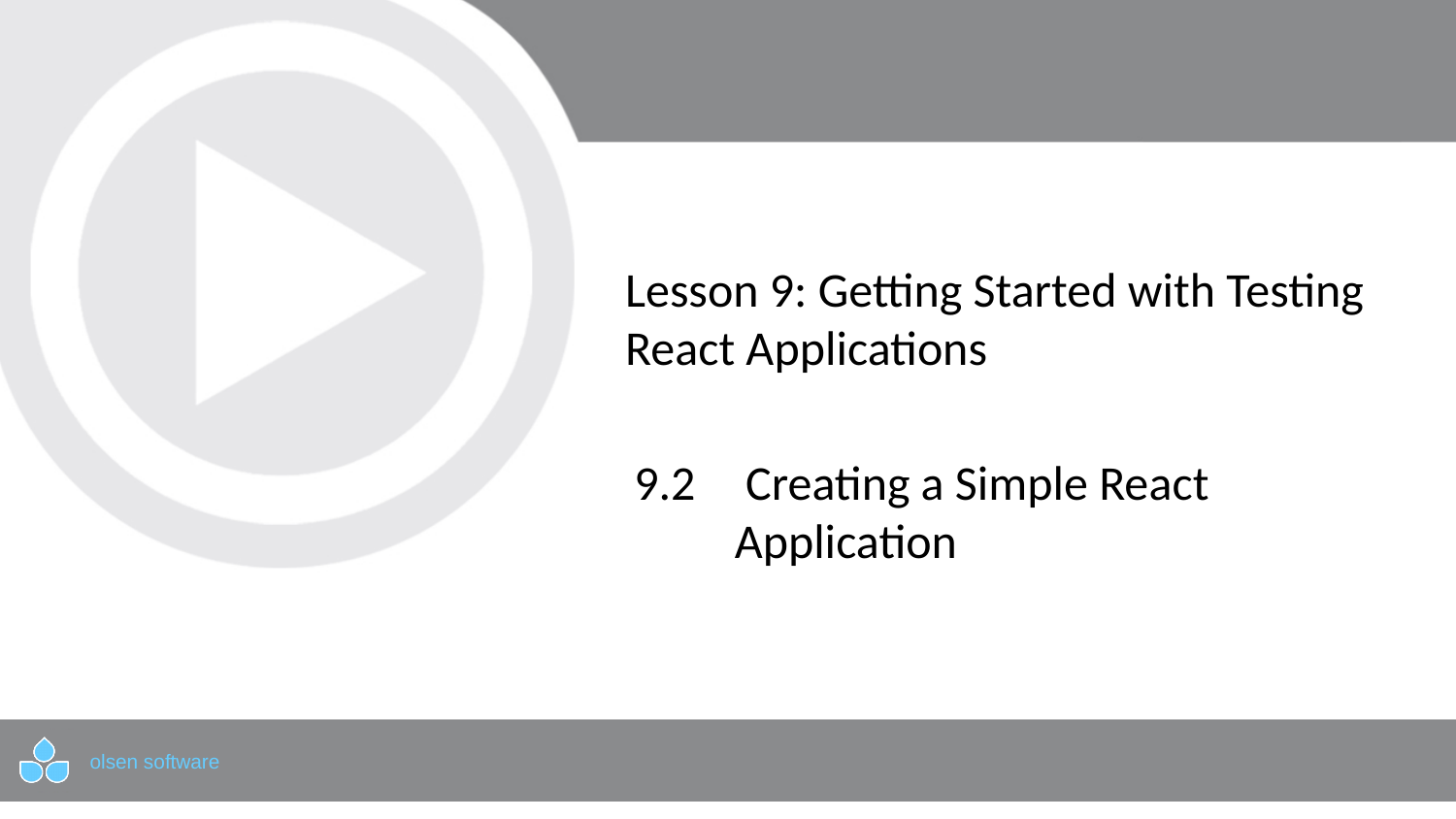

# Lesson 9: Getting Started with Testing React Applications
9.2	 Creating a Simple React Application